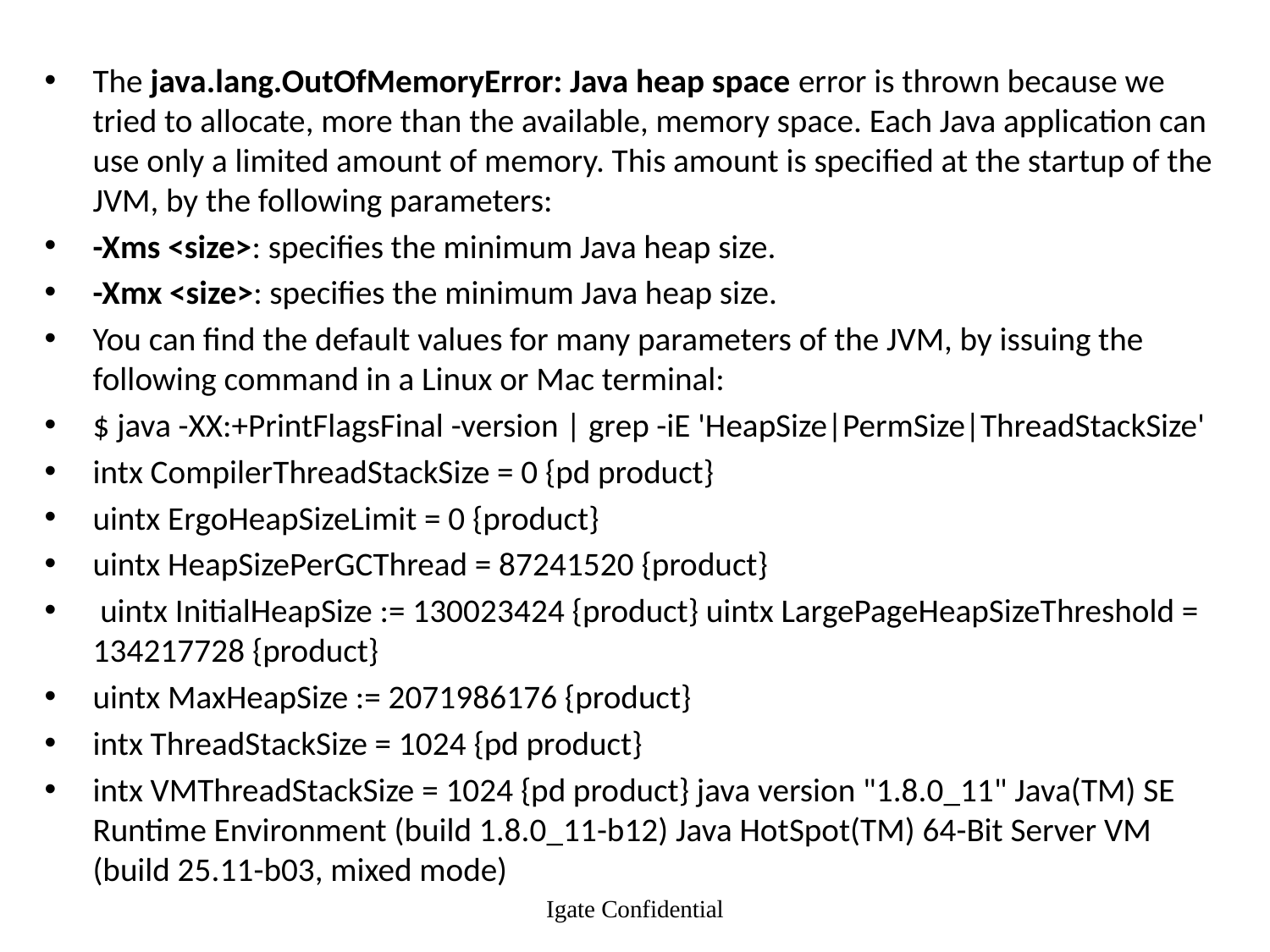

The java.lang.OutOfMemoryError: Java heap space error is thrown because we tried to allocate, more than the available, memory space. Each Java application can use only a limited amount of memory. This amount is specified at the startup of the JVM, by the following parameters:
-Xms <size>: specifies the minimum Java heap size.
-Xmx <size>: specifies the minimum Java heap size.
You can find the default values for many parameters of the JVM, by issuing the following command in a Linux or Mac terminal:
$ java -XX:+PrintFlagsFinal -version | grep -iE 'HeapSize|PermSize|ThreadStackSize'
intx CompilerThreadStackSize = 0 {pd product}
uintx ErgoHeapSizeLimit = 0 {product}
uintx HeapSizePerGCThread = 87241520 {product}
 uintx InitialHeapSize := 130023424 {product} uintx LargePageHeapSizeThreshold = 134217728 {product}
uintx MaxHeapSize := 2071986176 {product}
intx ThreadStackSize = 1024 {pd product}
intx VMThreadStackSize = 1024 {pd product} java version "1.8.0_11" Java(TM) SE Runtime Environment (build 1.8.0_11-b12) Java HotSpot(TM) 64-Bit Server VM (build 25.11-b03, mixed mode)
Igate Confidential